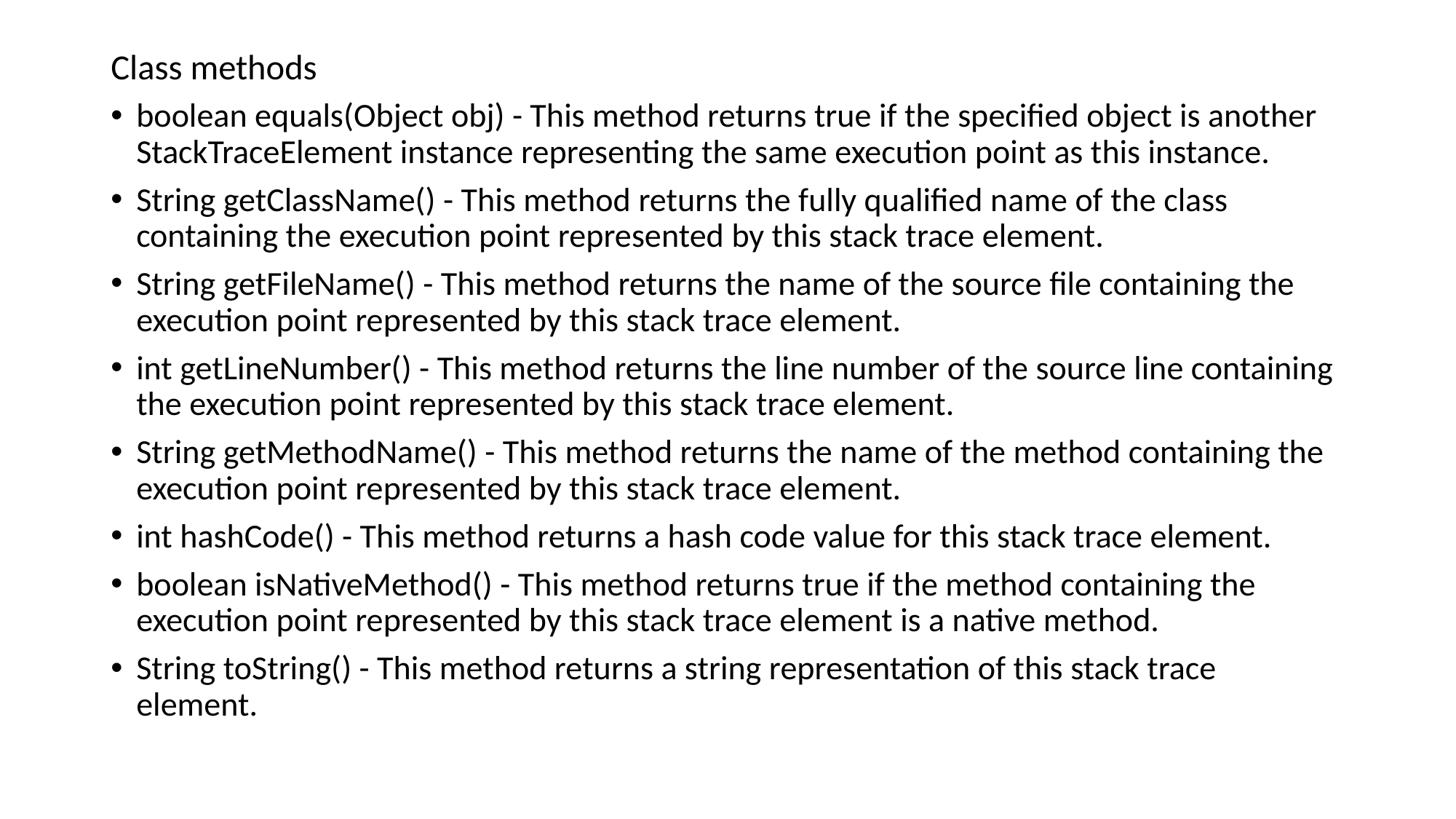

# Class methods
boolean equals(Object obj) - This method returns true if the specified object is another StackTraceElement instance representing the same execution point as this instance.
String getClassName() - This method returns the fully qualified name of the class containing the execution point represented by this stack trace element.
String getFileName() - This method returns the name of the source file containing the execution point represented by this stack trace element.
int getLineNumber() - This method returns the line number of the source line containing the execution point represented by this stack trace element.
String getMethodName() - This method returns the name of the method containing the execution point represented by this stack trace element.
int hashCode() - This method returns a hash code value for this stack trace element.
boolean isNativeMethod() - This method returns true if the method containing the execution point represented by this stack trace element is a native method.
String toString() - This method returns a string representation of this stack trace element.